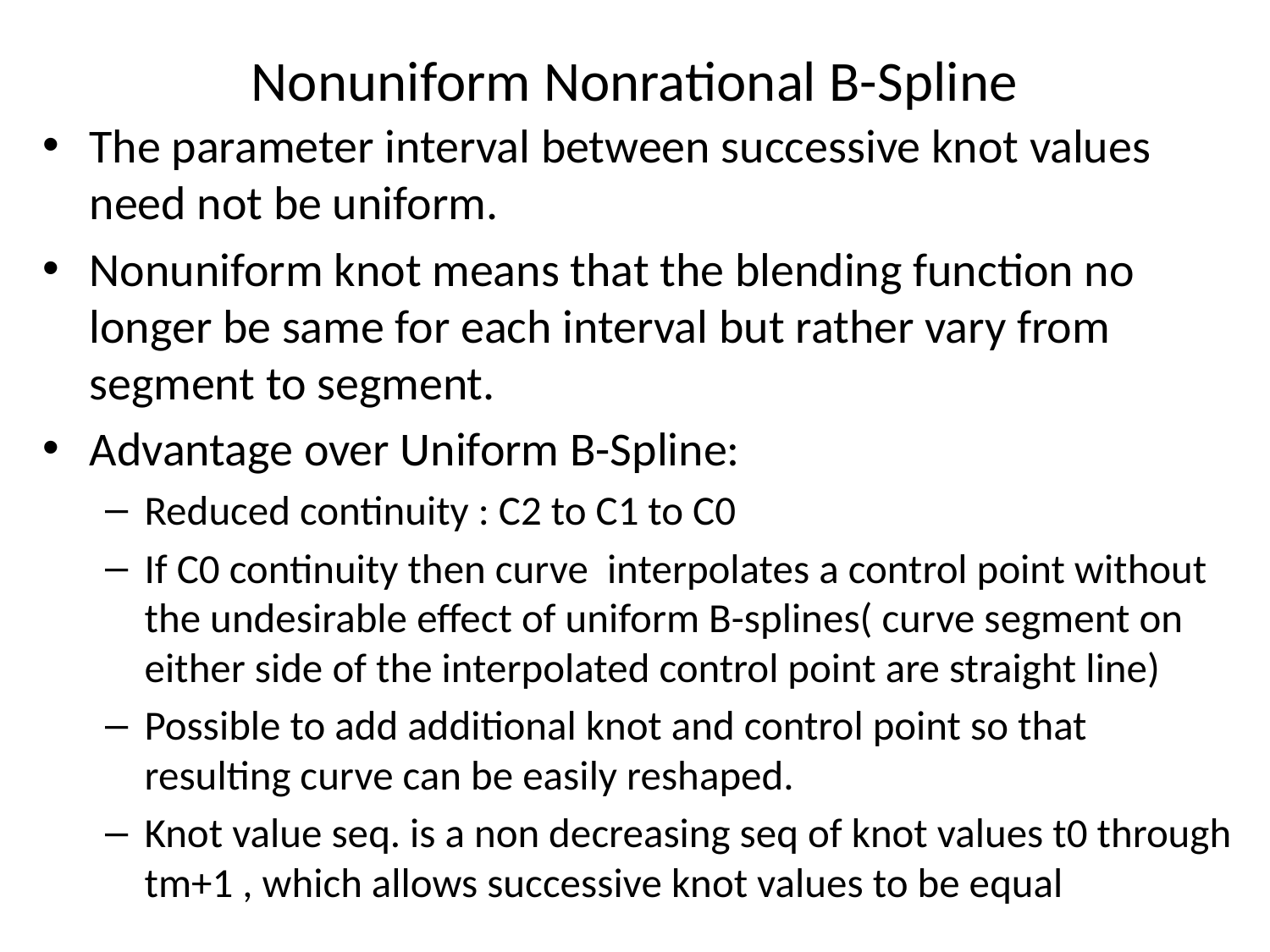

# Nonuniform Nonrational B-Spline
The parameter interval between successive knot values need not be uniform.
Nonuniform knot means that the blending function no longer be same for each interval but rather vary from segment to segment.
Advantage over Uniform B-Spline:
Reduced continuity : C2 to C1 to C0
If C0 continuity then curve  interpolates a control point without the undesirable effect of uniform B-splines( curve segment on either side of the interpolated control point are straight line)
Possible to add additional knot and control point so that resulting curve can be easily reshaped.
Knot value seq. is a non decreasing seq of knot values t0 through tm+1 , which allows successive knot values to be equal